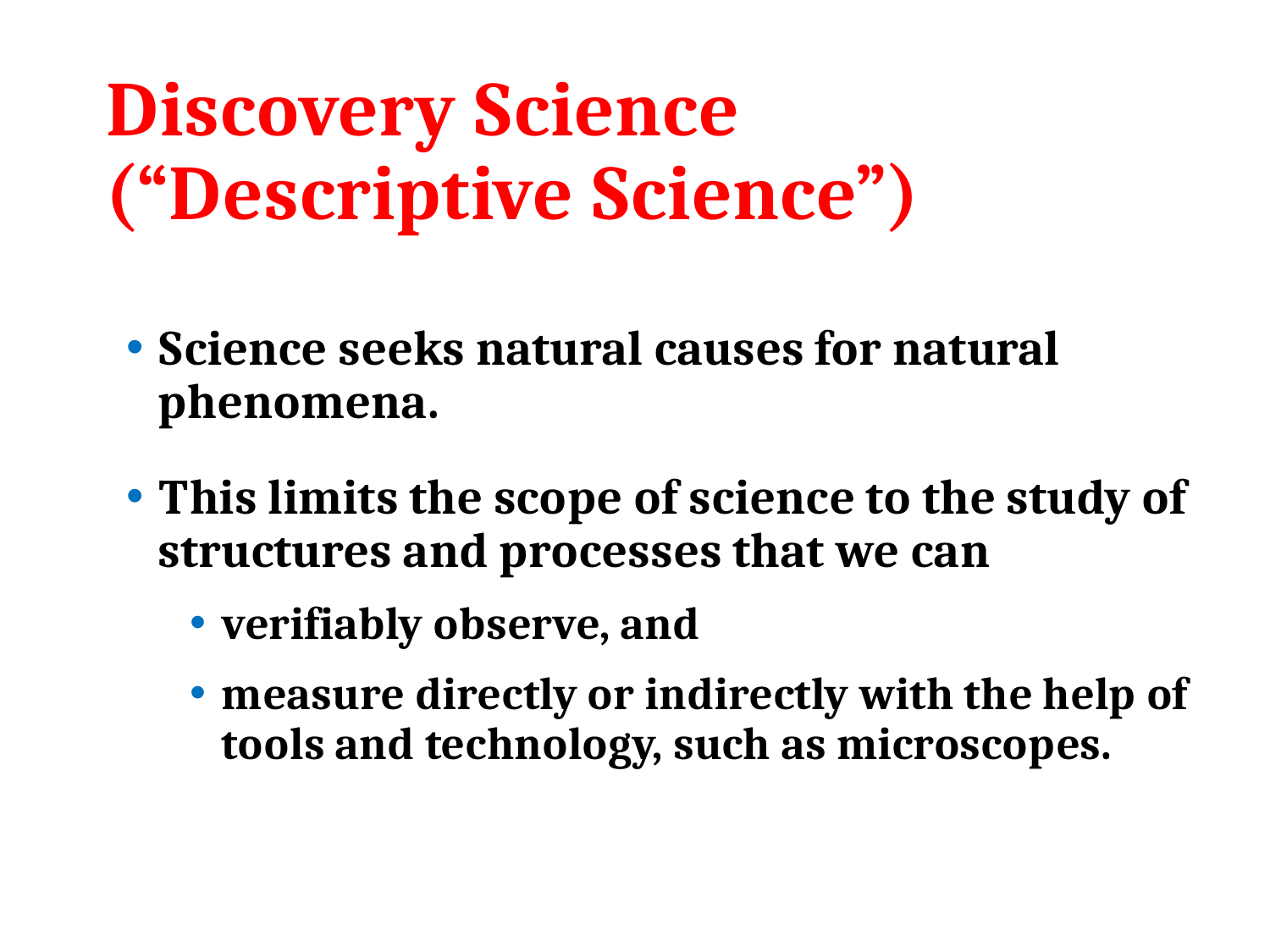

# Discovery Science (“Descriptive Science”)
Science seeks natural causes for natural phenomena.
This limits the scope of science to the study of structures and processes that we can
verifiably observe, and
measure directly or indirectly with the help of tools and technology, such as microscopes.